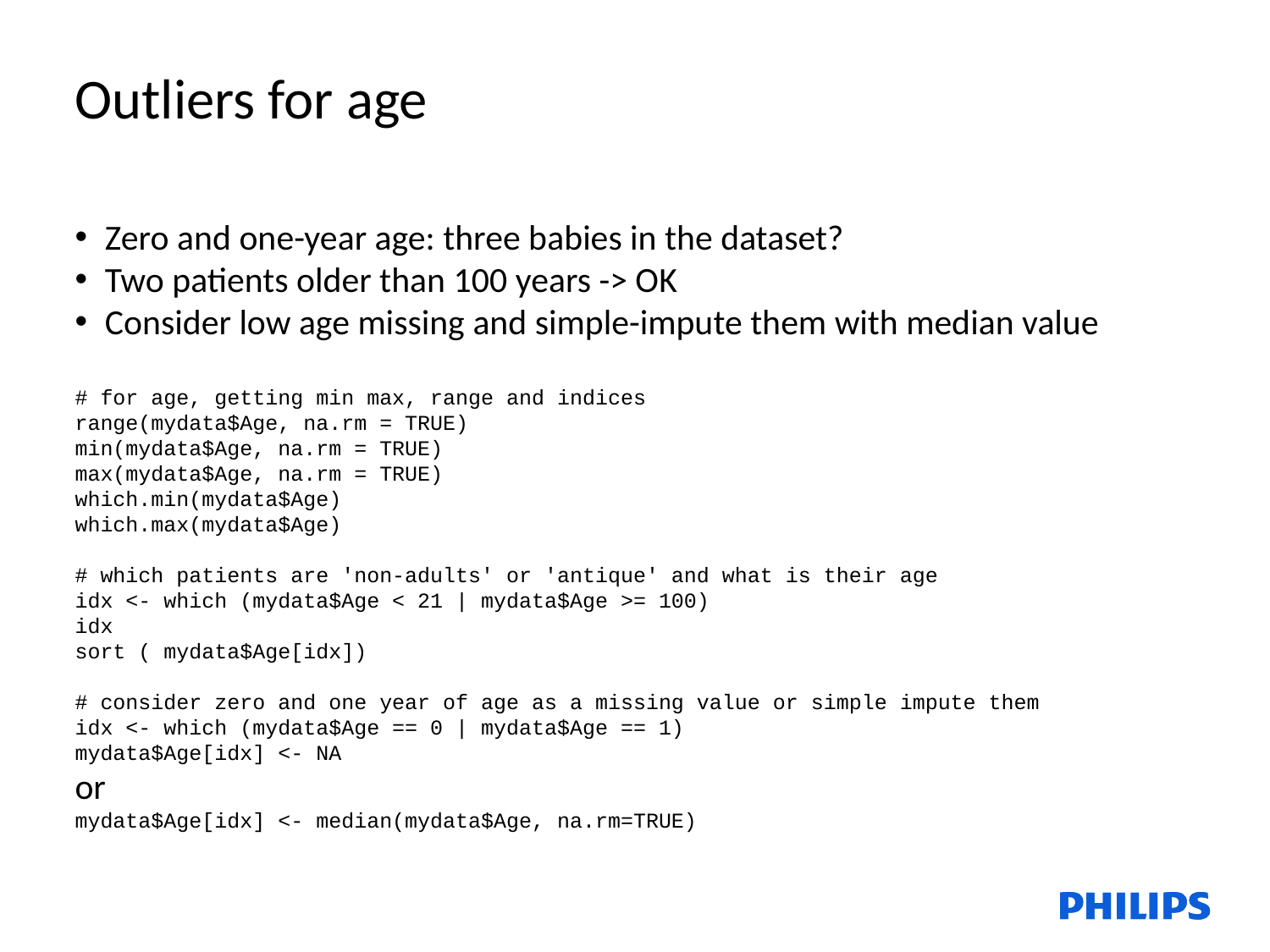

Outliers for age
Zero and one-year age: three babies in the dataset?
Two patients older than 100 years -> OK
Consider low age missing and simple-impute them with median value

# for age, getting min max, range and indices
range(mydata$Age, na.rm = TRUE)
min(mydata$Age, na.rm = TRUE)
max(mydata$Age, na.rm = TRUE)
which.min(mydata$Age)
which.max(mydata$Age)

# which patients are 'non-adults' or 'antique' and what is their age
idx <- which (mydata$Age < 21 | mydata$Age >= 100)
idx
sort ( mydata$Age[idx])

# consider zero and one year of age as a missing value or simple impute them
idx <- which (mydata$Age == 0 | mydata$Age == 1)
mydata$Age[idx] <- NA
or
mydata$Age[idx] <- median(mydata$Age, na.rm=TRUE)